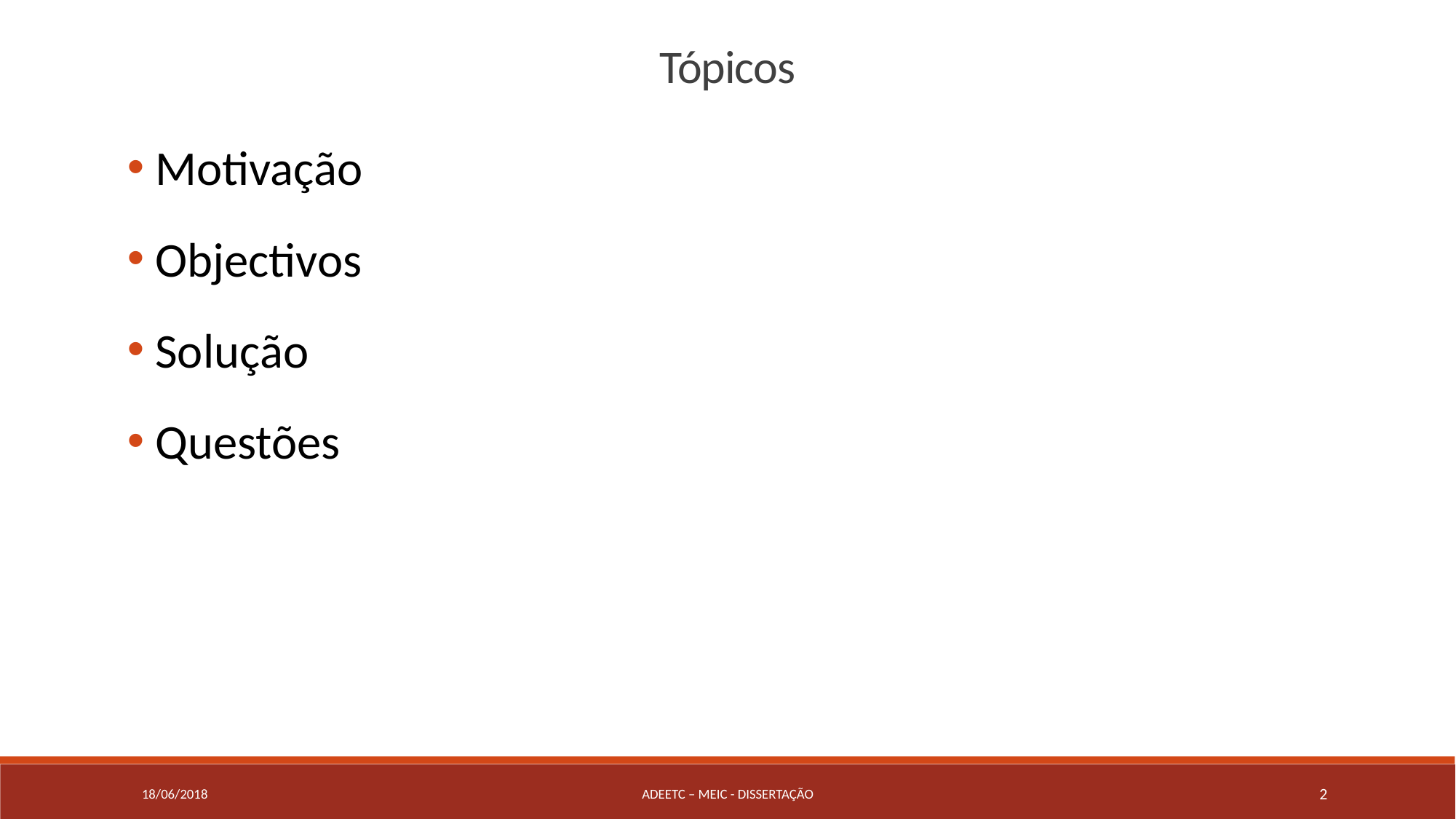

Tópicos
 Motivação
 Objectivos
 Solução
 Questões

18/06/2018
ADEETC – MEIC - DISSERTAçÃO
2